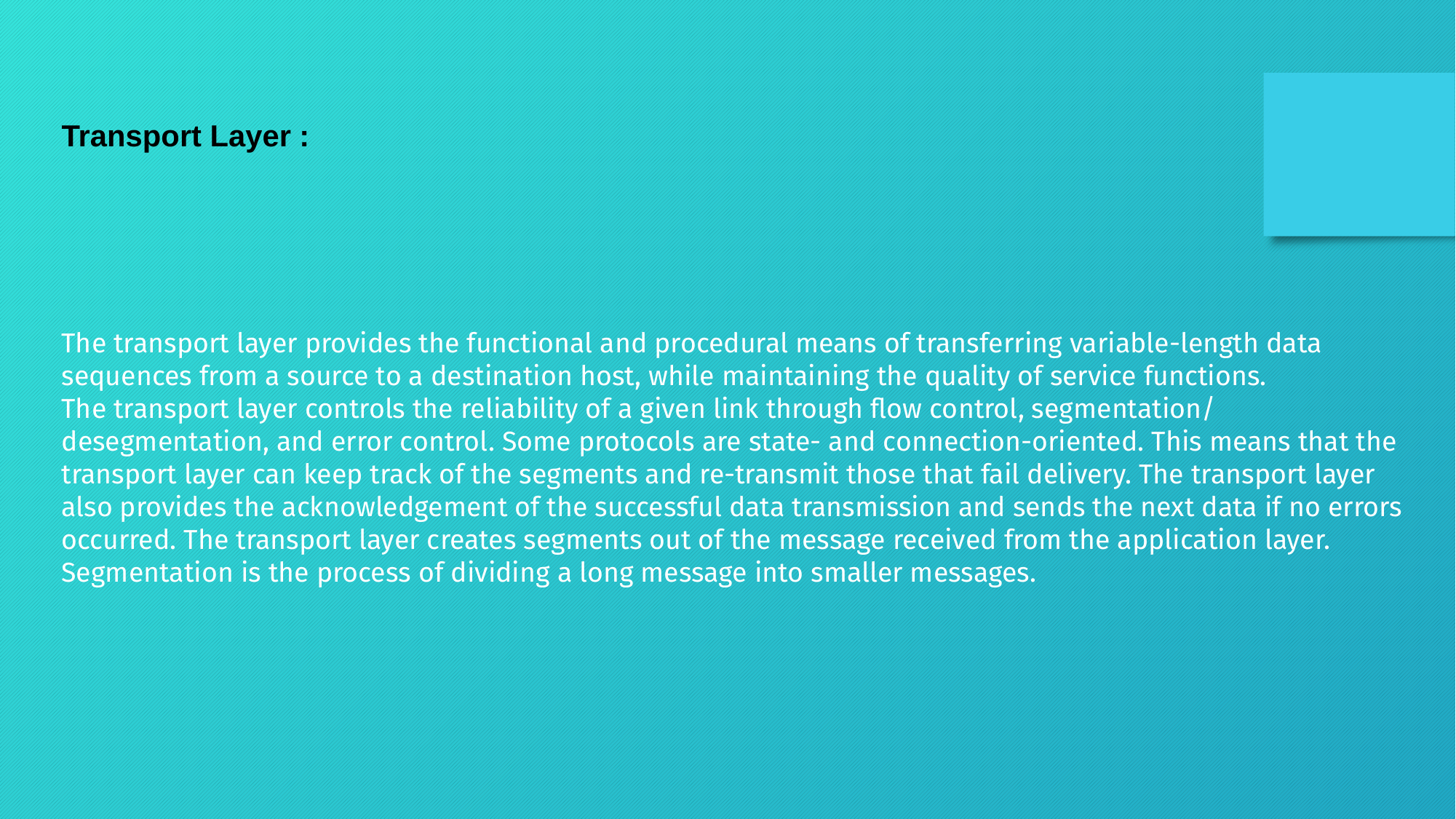

Transport Layer :
The transport layer provides the functional and procedural means of transferring variable-length data sequences from a source to a destination host, while maintaining the quality of service functions.
The transport layer controls the reliability of a given link through flow control, segmentation/ desegmentation, and error control. Some protocols are state- and connection-oriented. This means that the transport layer can keep track of the segments and re-transmit those that fail delivery. The transport layer also provides the acknowledgement of the successful data transmission and sends the next data if no errors occurred. The transport layer creates segments out of the message received from the application layer. Segmentation is the process of dividing a long message into smaller messages.